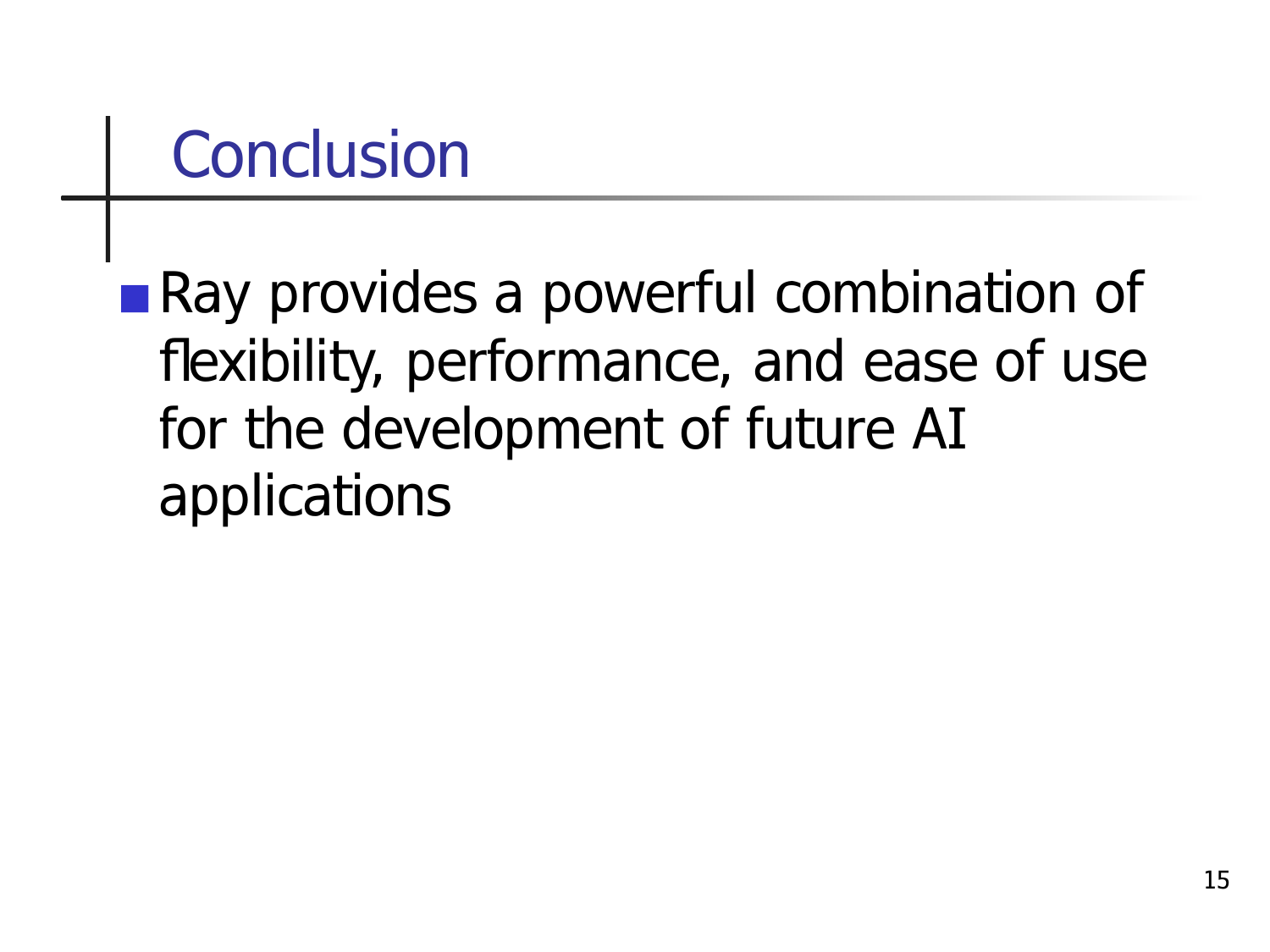

# Conclusion
Ray provides a powerful combination of flexibility, performance, and ease of use for the development of future AI applications
15